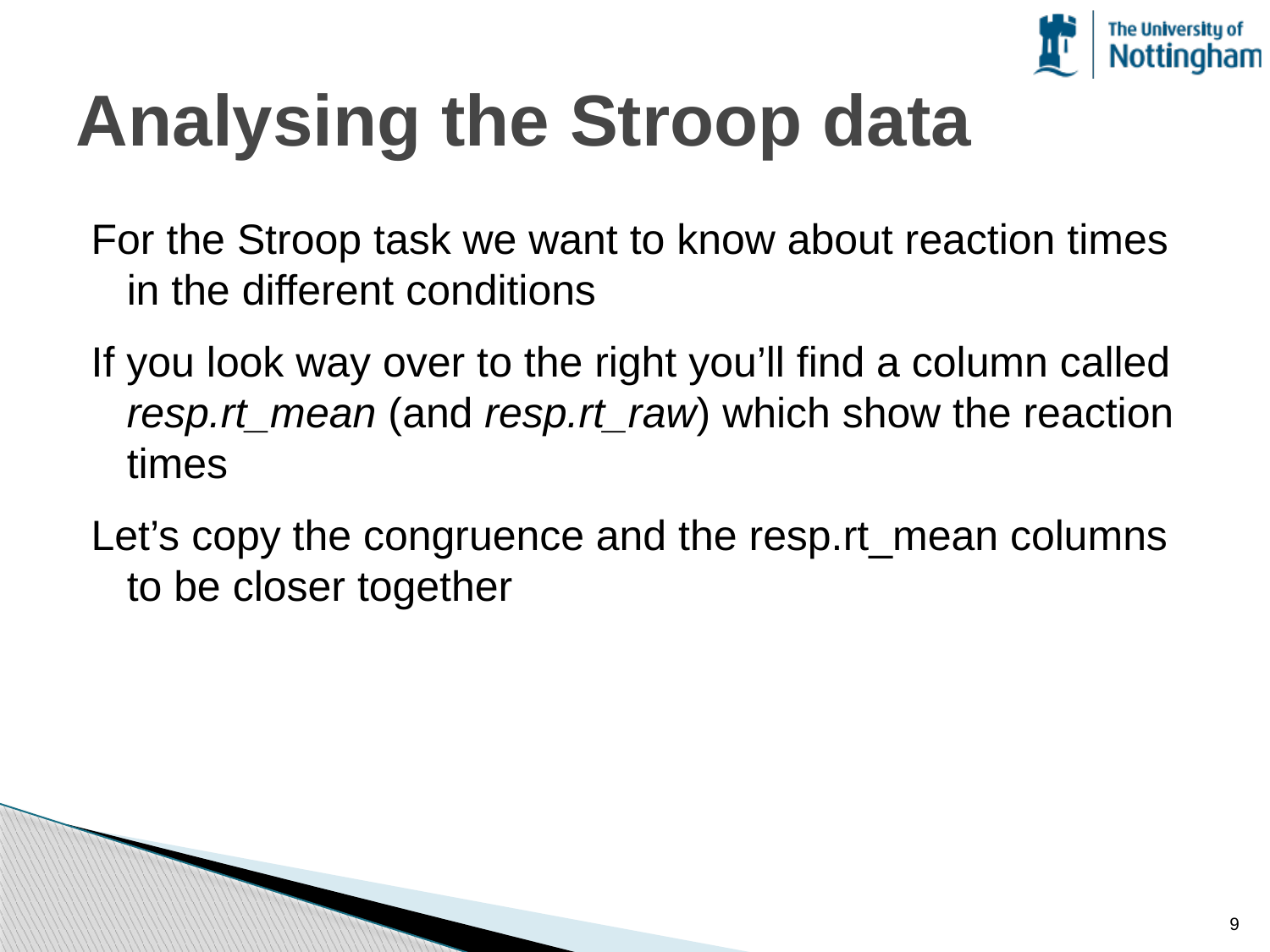

# Analysing the Stroop data
For the Stroop task we want to know about reaction times in the different conditions
If you look way over to the right you’ll find a column called resp.rt_mean (and resp.rt_raw) which show the reaction times
Let’s copy the congruence and the resp.rt_mean columns to be closer together
9